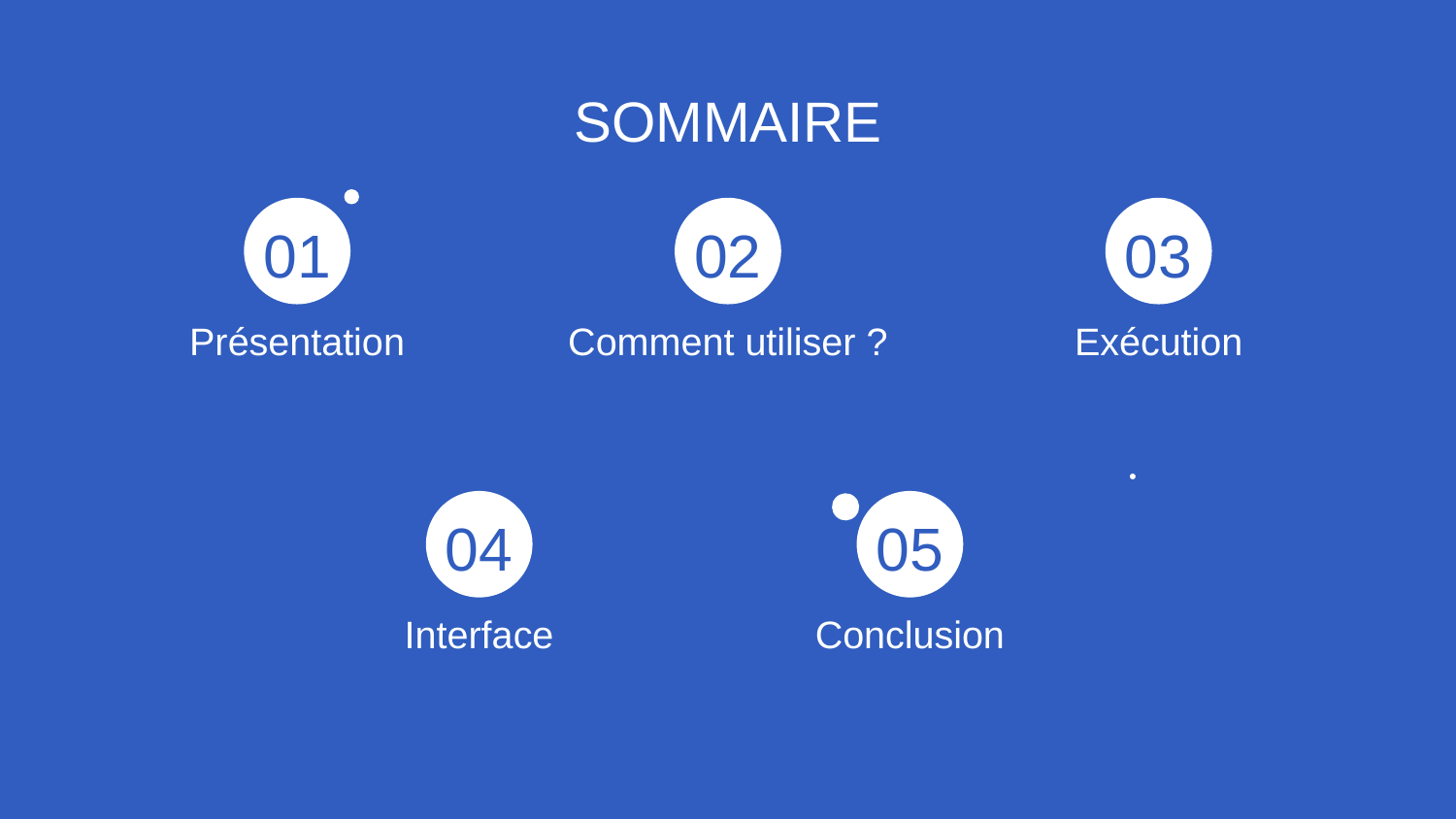

# SOMMAIRE

01

02
03
Présentation
Comment utiliser ?
Exécution

04

05

Interface
Conclusion